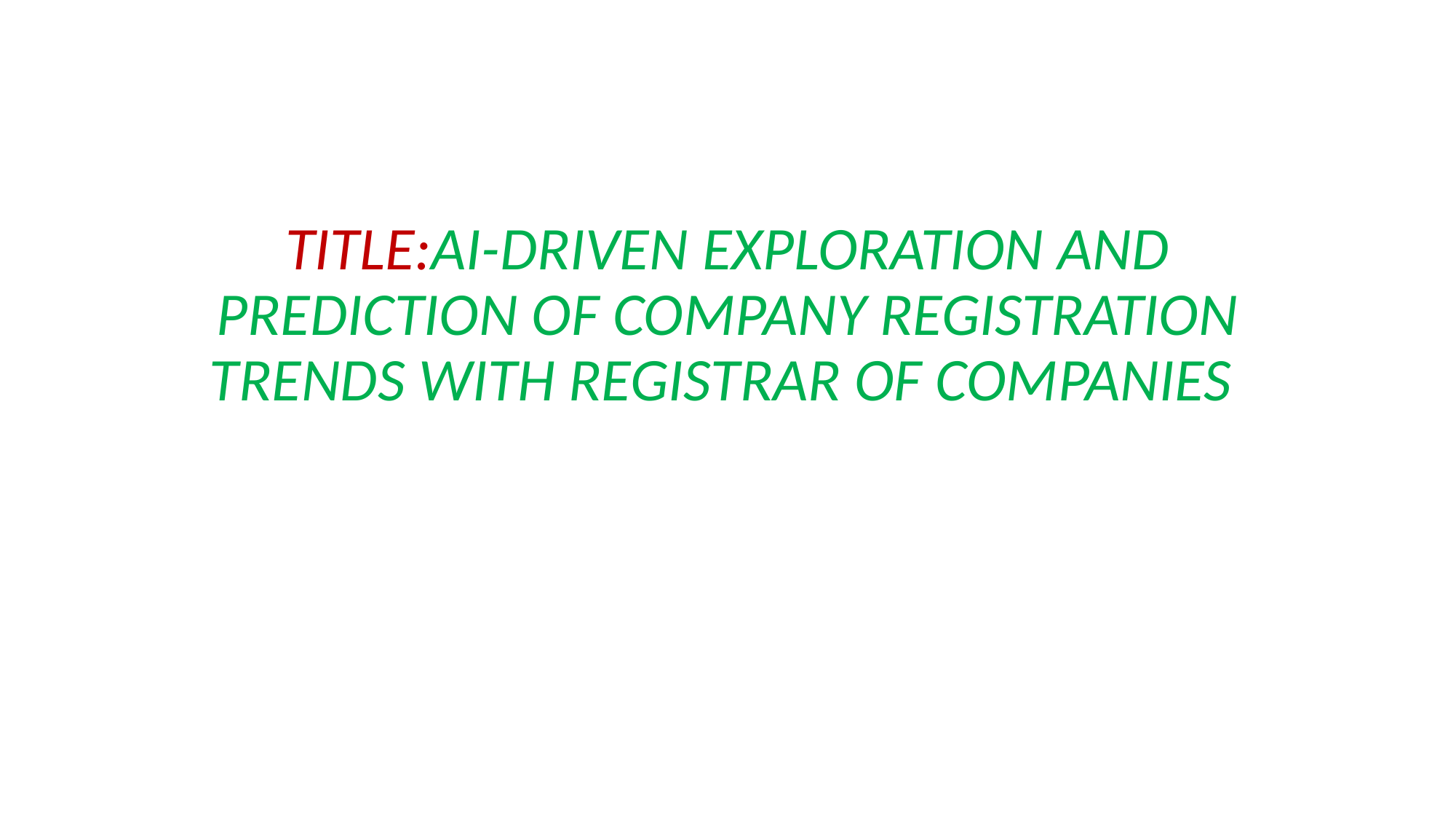

# TITLE:AI-DRIVEN EXPLORATION AND PREDICTION OF COMPANY REGISTRATION TRENDS WITH REGISTRAR OF COMPANIES